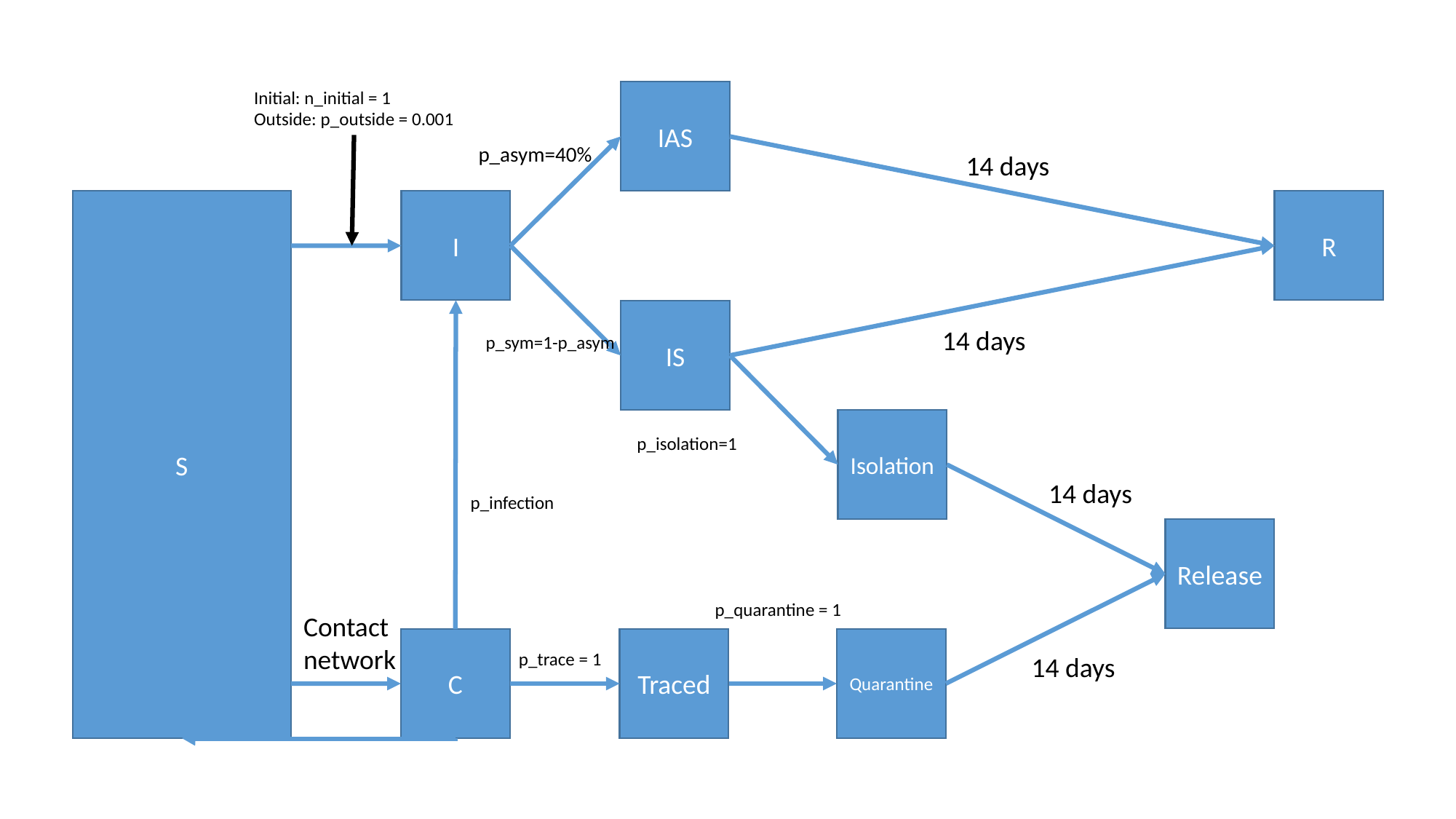

Initial: n_initial = 1
Outside: p_outside = 0.001
IAS
p_asym=40%
14 days
S
R
I
IS
14 days
p_sym=1-p_asym
Isolation
p_isolation=1
14 days
p_infection
Release
p_quarantine = 1
Contact network
C
Traced
Quarantine
p_trace = 1
14 days